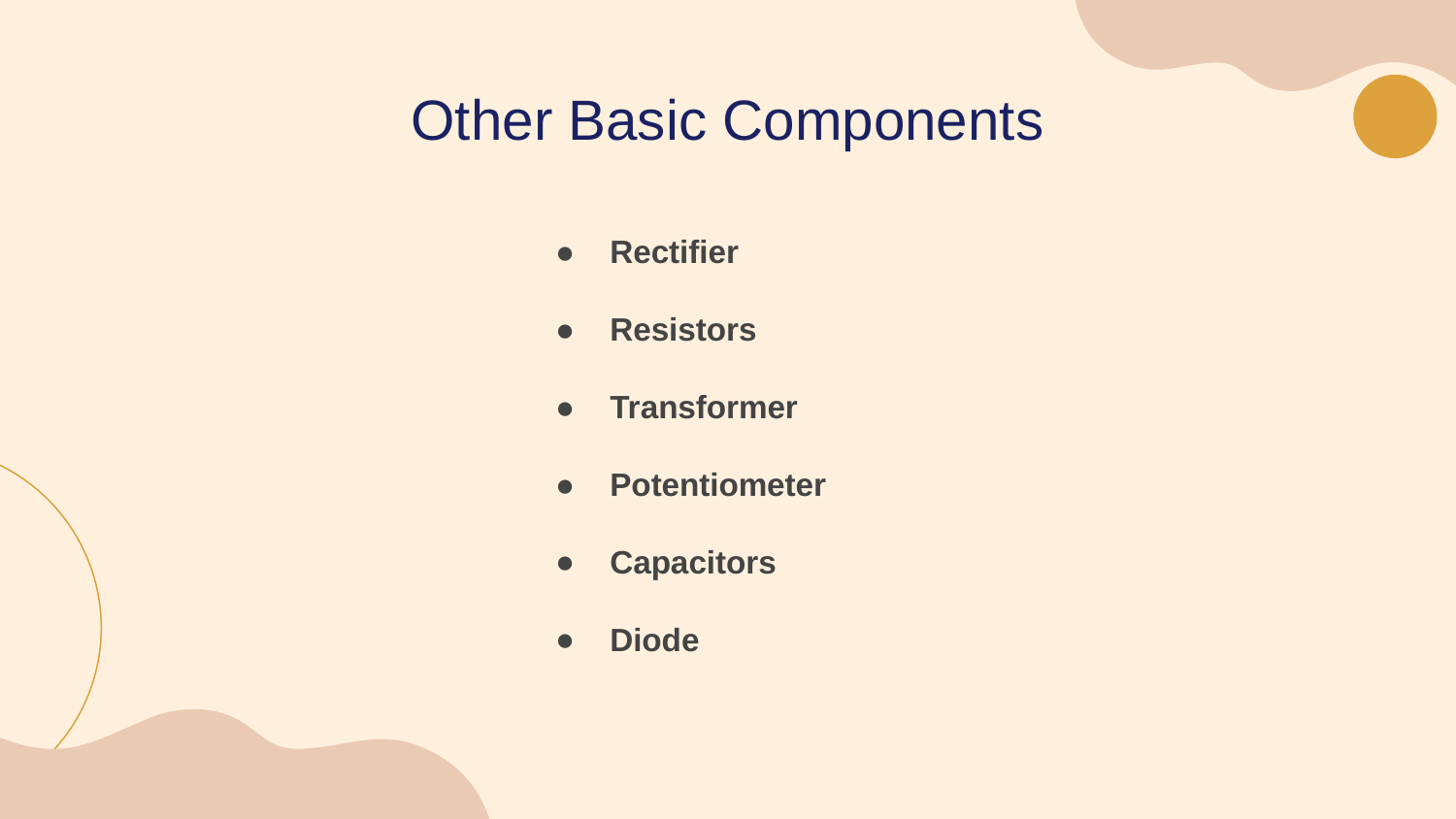

# Other Basic Components

Rectifier

Resistors

Transformer

Potentiometer

Capacitors

Diode